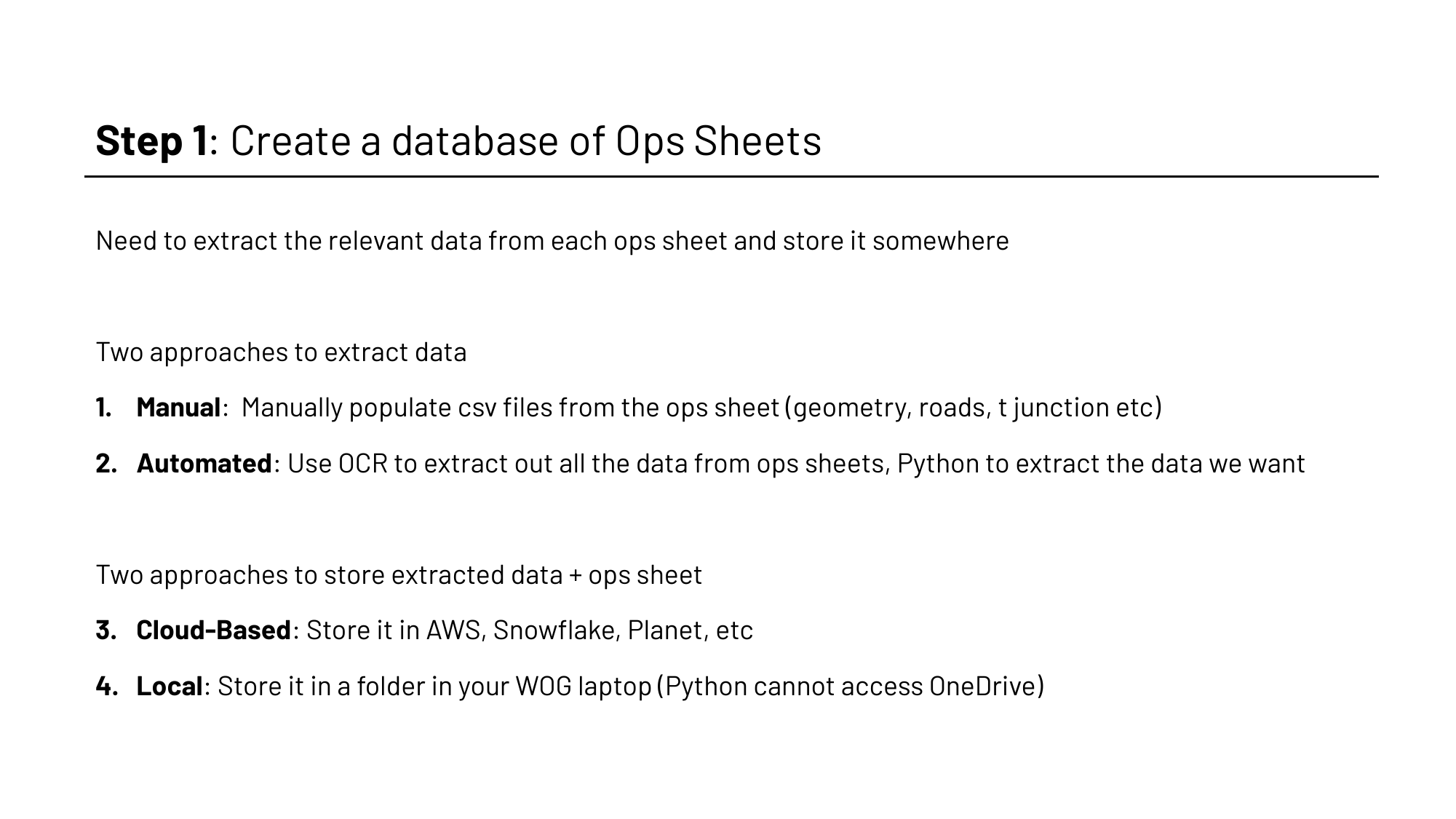

# Step 1: Create a database of Ops Sheets
Need to extract the relevant data from each ops sheet and store it somewhere

Two approaches to extract data
Manual:  Manually populate csv files from the ops sheet (geometry, roads, t junction etc)
Automated: Use OCR to extract out all the data from ops sheets, Python to extract the data we want

Two approaches to store extracted data + ops sheet
Cloud-Based: Store it in AWS, Snowflake, Planet, etc
Local: Store it in a folder in your WOG laptop (Python cannot access OneDrive)